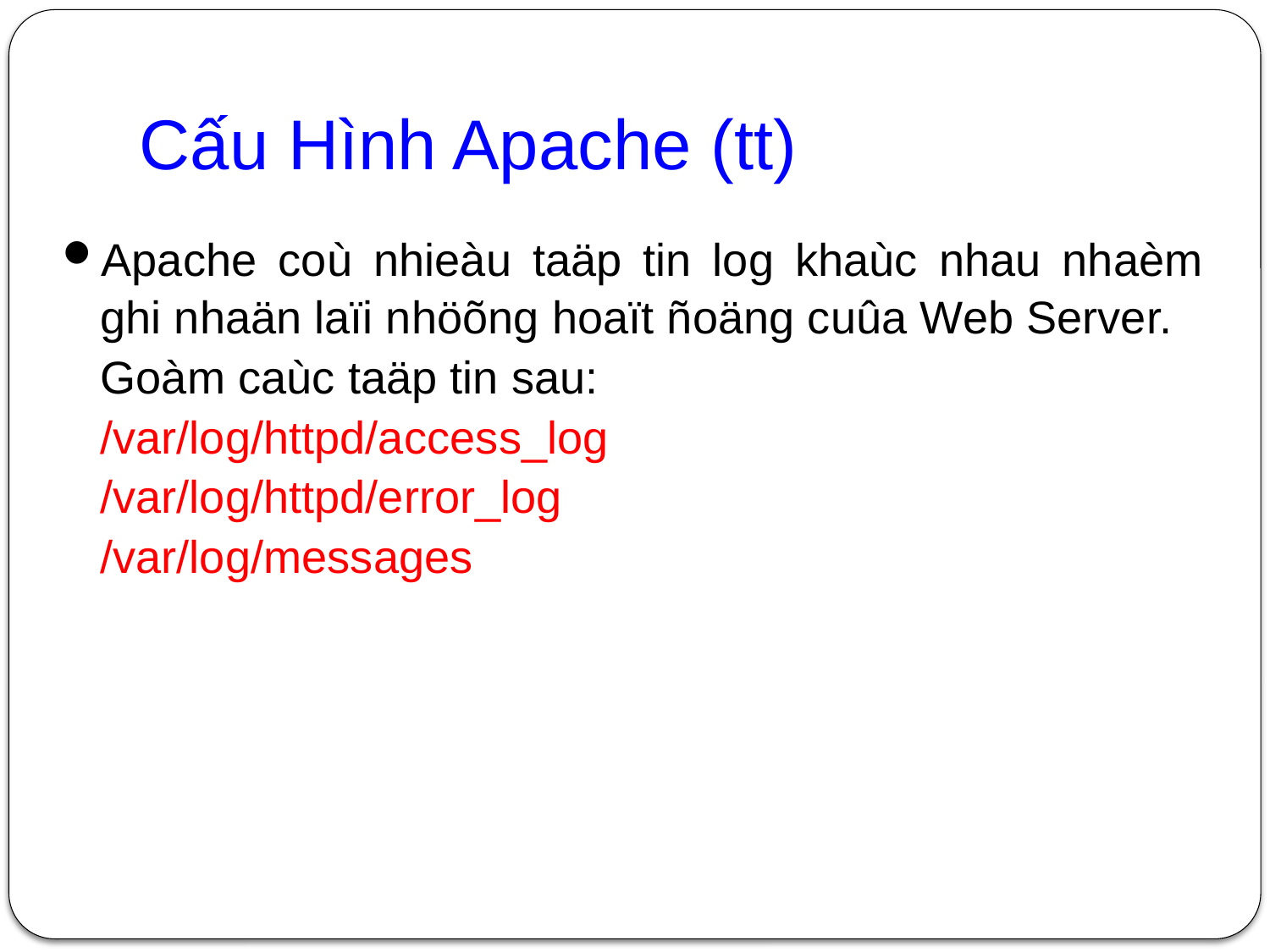

# Cấu Hình Apache (tt)
Apache coù nhieàu taäp tin log khaùc nhau nhaèm ghi nhaän laïi nhöõng hoaït ñoäng cuûa Web Server.
	Goàm caùc taäp tin sau:
	/var/log/httpd/access_log
	/var/log/httpd/error_log
	/var/log/messages